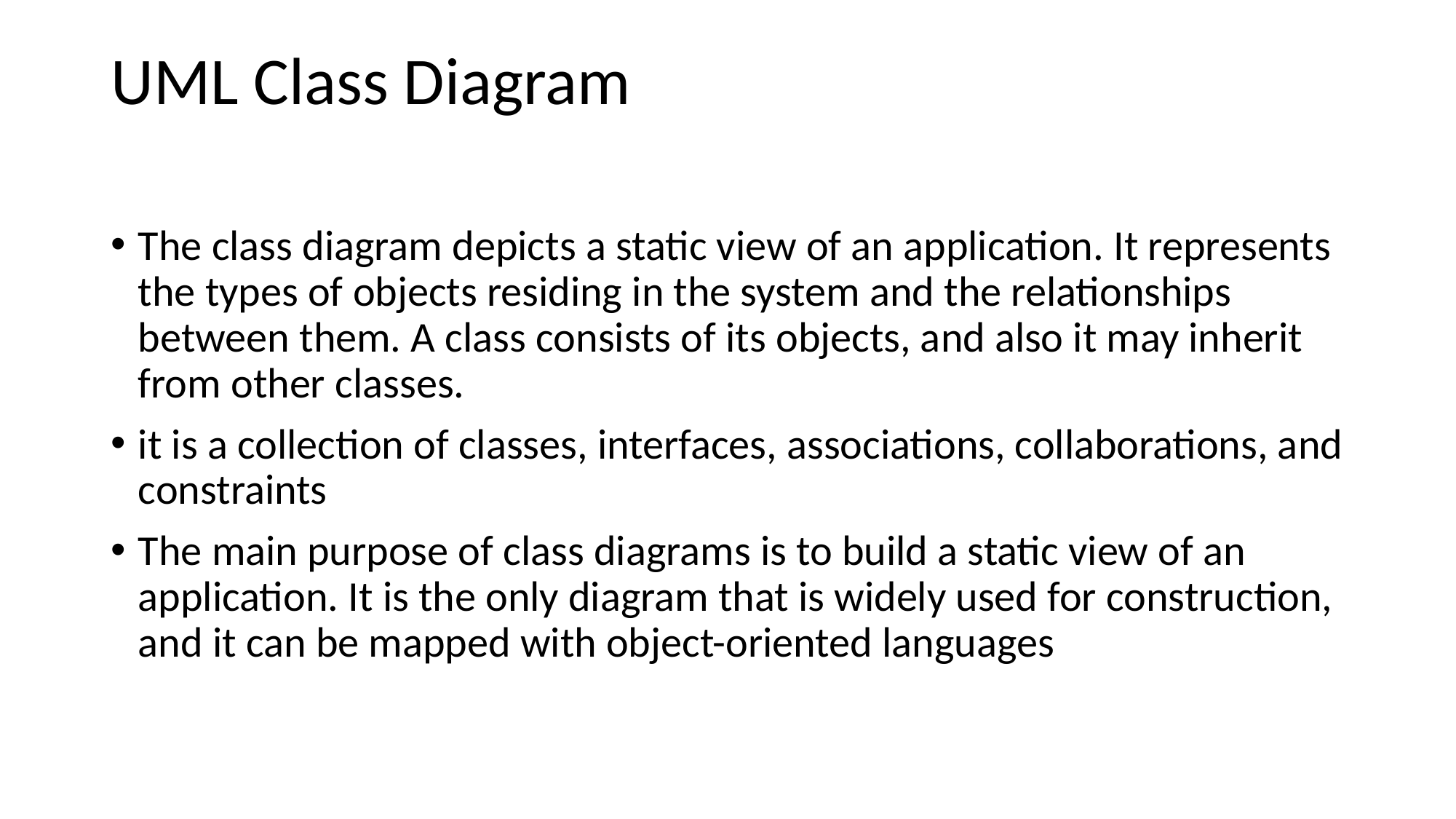

# UML Class Diagram
The class diagram depicts a static view of an application. It represents the types of objects residing in the system and the relationships between them. A class consists of its objects, and also it may inherit from other classes.
it is a collection of classes, interfaces, associations, collaborations, and constraints
The main purpose of class diagrams is to build a static view of an application. It is the only diagram that is widely used for construction, and it can be mapped with object-oriented languages